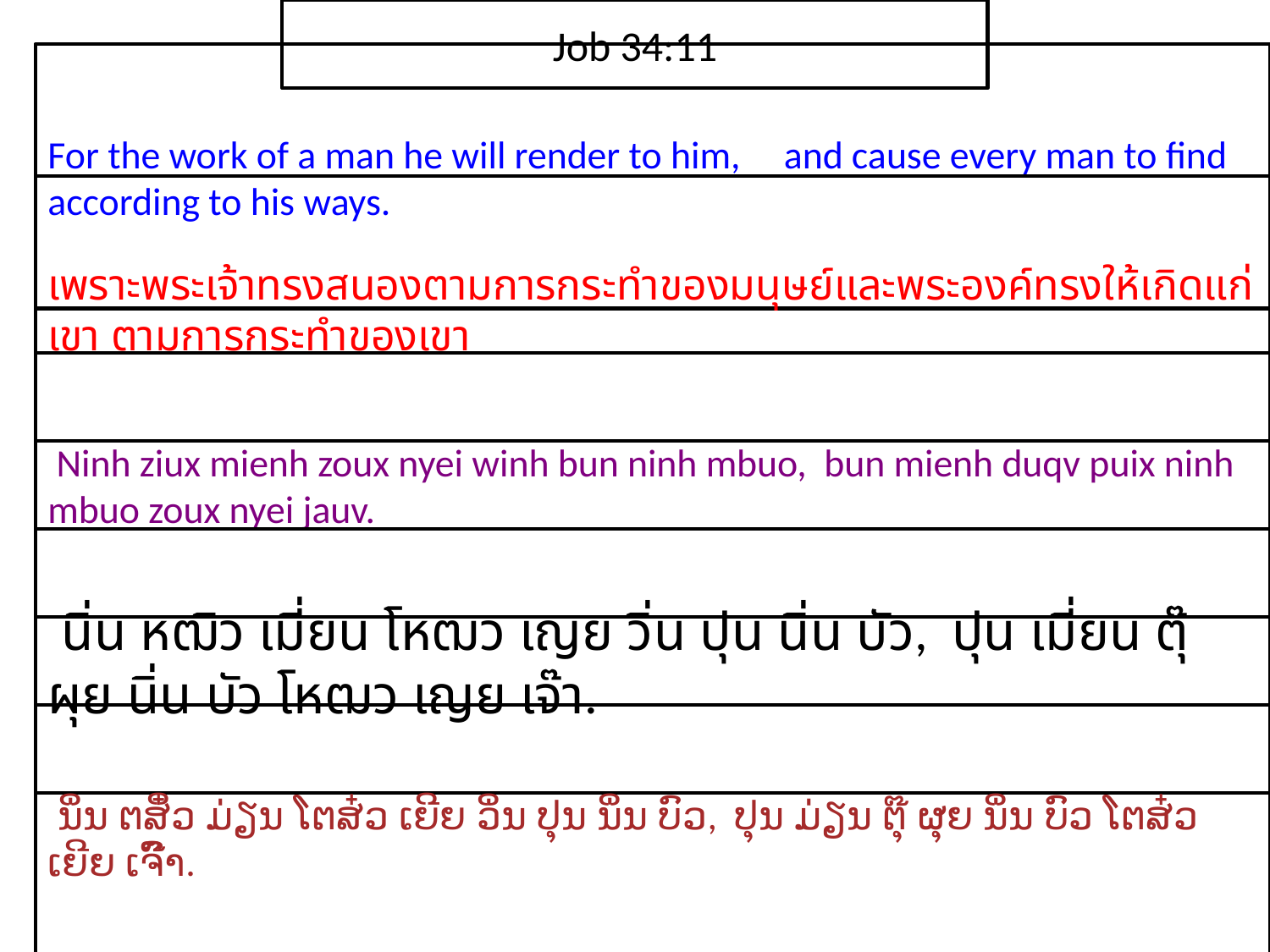

Job 34:11
For the work of a man he will render to him,     and cause every man to find according to his ways.
เพราะ​พระ​เจ้า​ทรง​สนอง​ตาม​การ​กระทำ​ของ​มนุษย์และ​พระ​องค์​ทรง​ให้​เกิด​แก่​เขา ตาม​การ​กระทำ​ของ​เขา
 Ninh ziux mienh zoux nyei winh bun ninh mbuo,  bun mienh duqv puix ninh mbuo zoux nyei jauv.
 นิ่น หฒิว เมี่ยน โหฒว เญย วิ่น ปุน นิ่น บัว,  ปุน เมี่ยน ตุ๊ ผุย นิ่น บัว โหฒว เญย เจ๊า.
 ນິ່ນ ຕສິ໋ວ ມ່ຽນ ໂຕສ໋ວ ເຍີຍ ວິ່ນ ປຸນ ນິ່ນ ບົວ,  ປຸນ ມ່ຽນ ຕຸ໊ ຜຸຍ ນິ່ນ ບົວ ໂຕສ໋ວ ເຍີຍ ເຈົ໊າ.